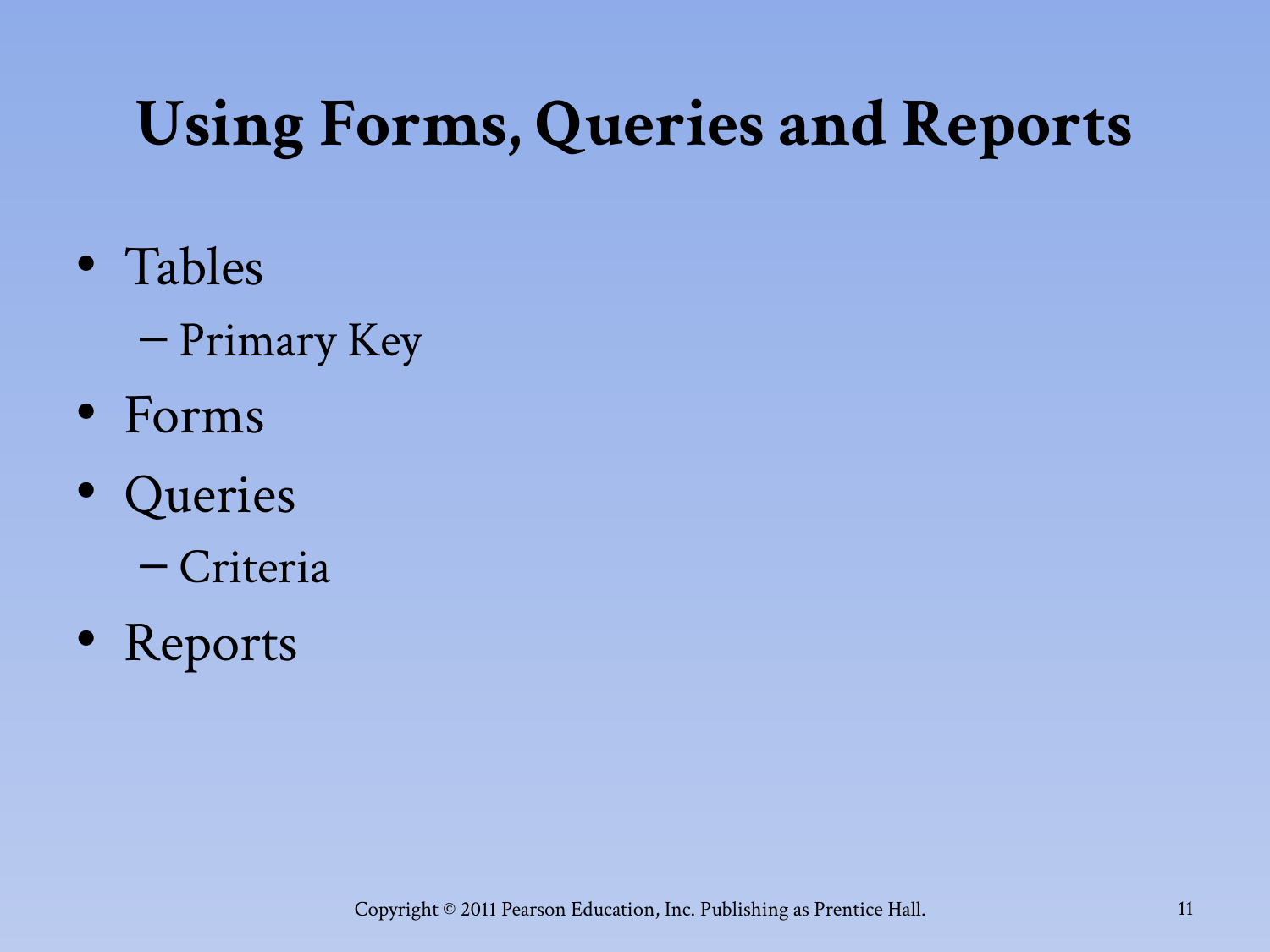

# Using Forms, Queries and Reports
Tables
Primary Key
Forms
Queries
Criteria
Reports

Copyright © 2011 Pearson Education, Inc. Publishing as Prentice Hall.

11